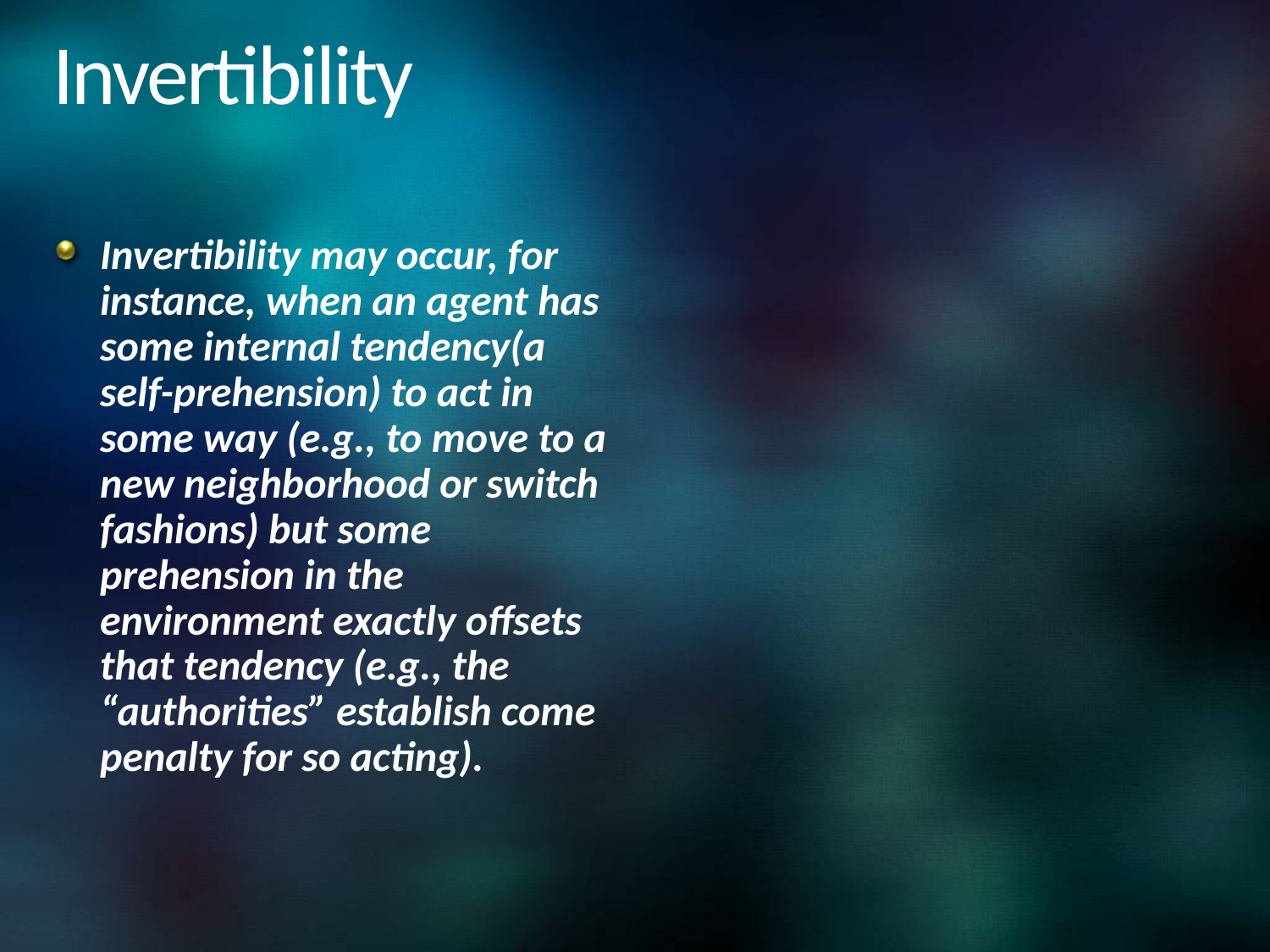

# Invertibility
Invertibility may occur, for instance, when an agent has some internal tendency(a self-prehension) to act in some way (e.g., to move to a new neighborhood or switch fashions) but some prehension in the environment exactly offsets that tendency (e.g., the “authorities” establish come penalty for so acting).